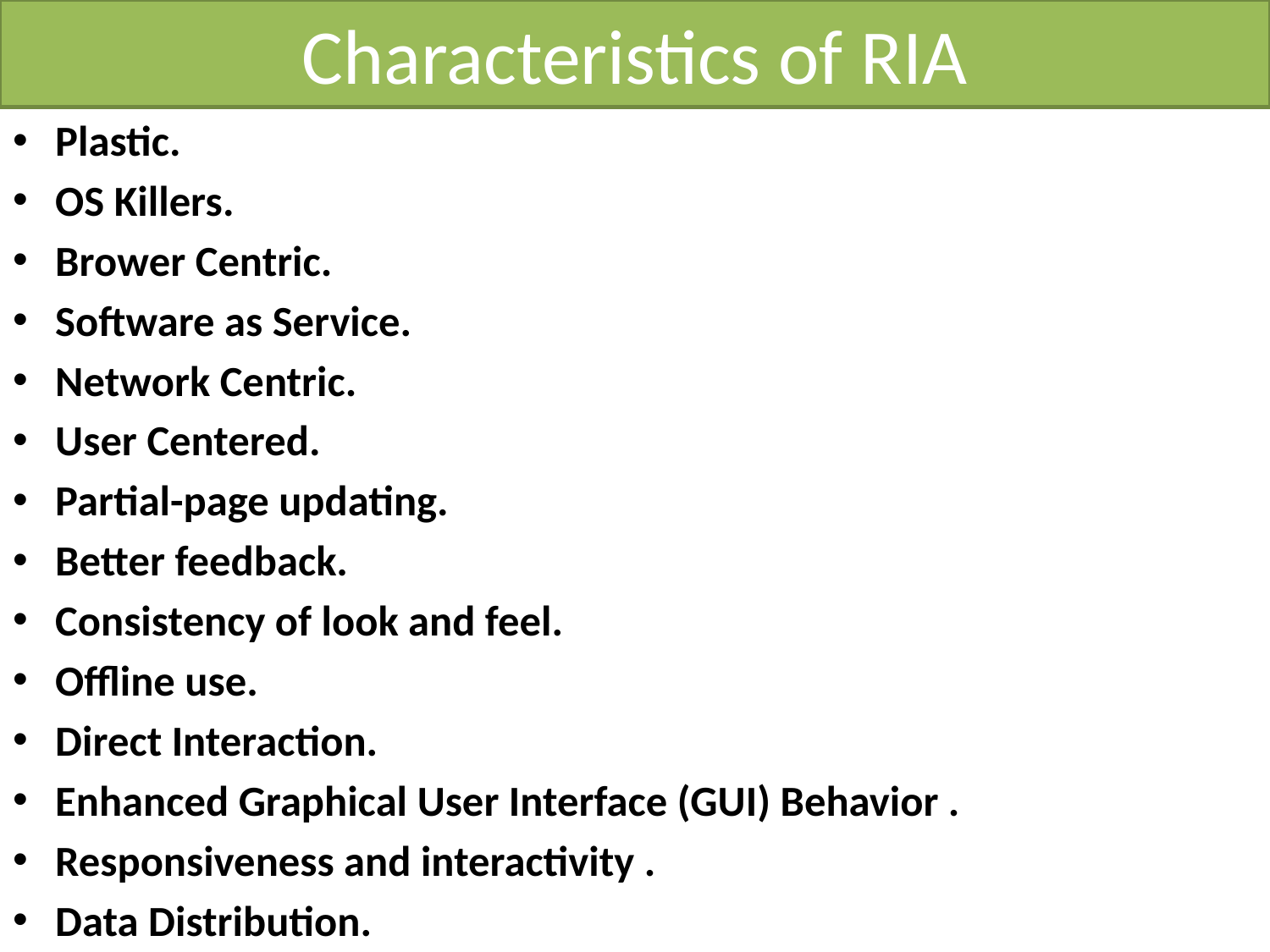

# Characteristics of RIA
Plastic.
OS Killers.
Brower Centric.
Software as Service.
Network Centric.
User Centered.
Partial-page updating.
Better feedback.
Consistency of look and feel.
Offline use.
Direct Interaction.
Enhanced Graphical User Interface (GUI) Behavior .
Responsiveness and interactivity .
Data Distribution.